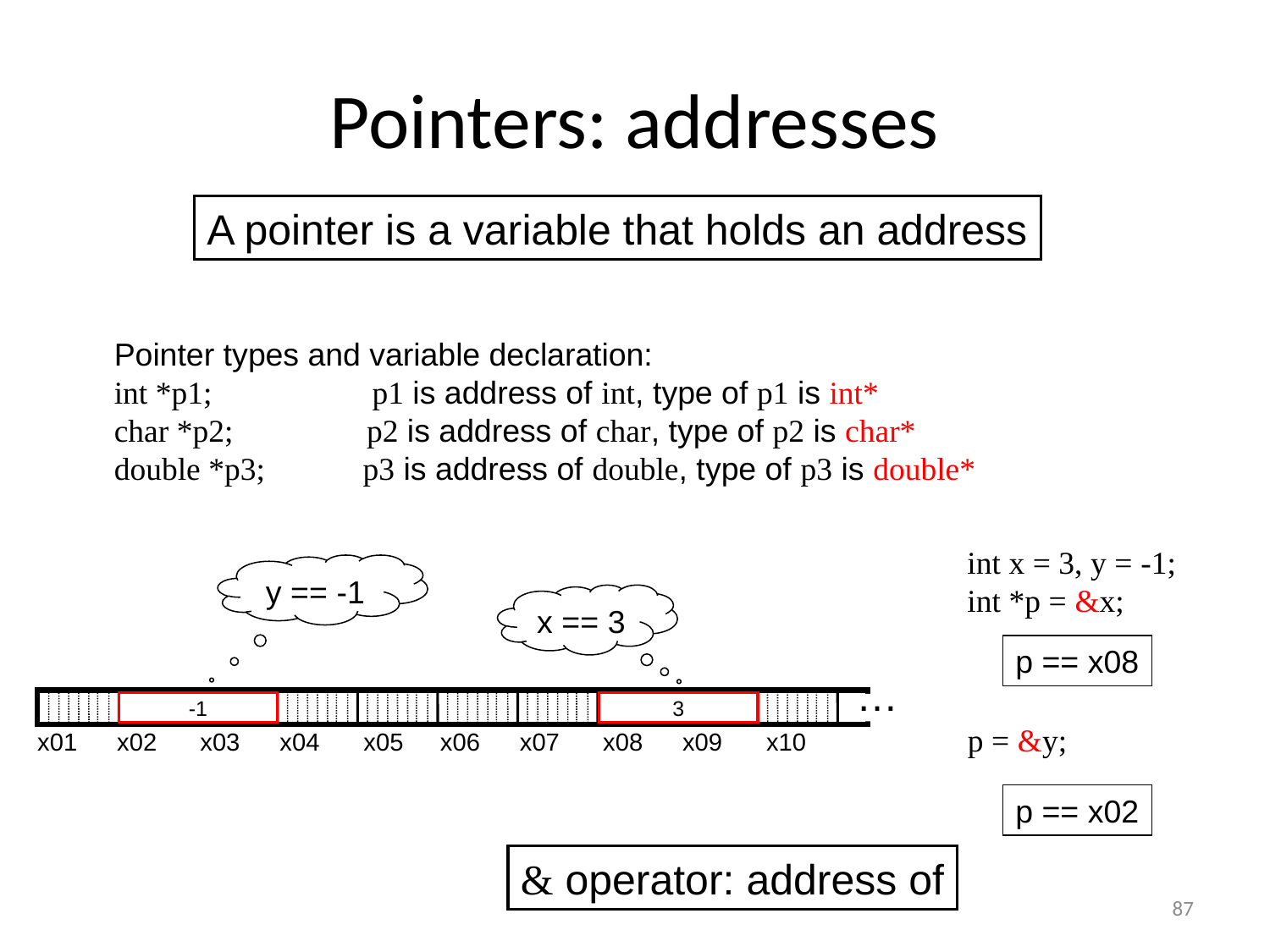

# Pointers: addresses
A pointer is a variable that holds an address
Pointer types and variable declaration:
int *p1;                  p1 is address of int, type of p1 is int*
char *p2;               p2 is address of char, type of p2 is char*
double *p3;           p3 is address of double, type of p3 is double*
int x = 3, y = -1;
int *p = &x;
y == -1
-1
x == 3
3
p == x08
…

x01
x02
x03
x04
x05
x06
x07
x08
x09
x10
p = &y;
p == x02
& operator: address of
87